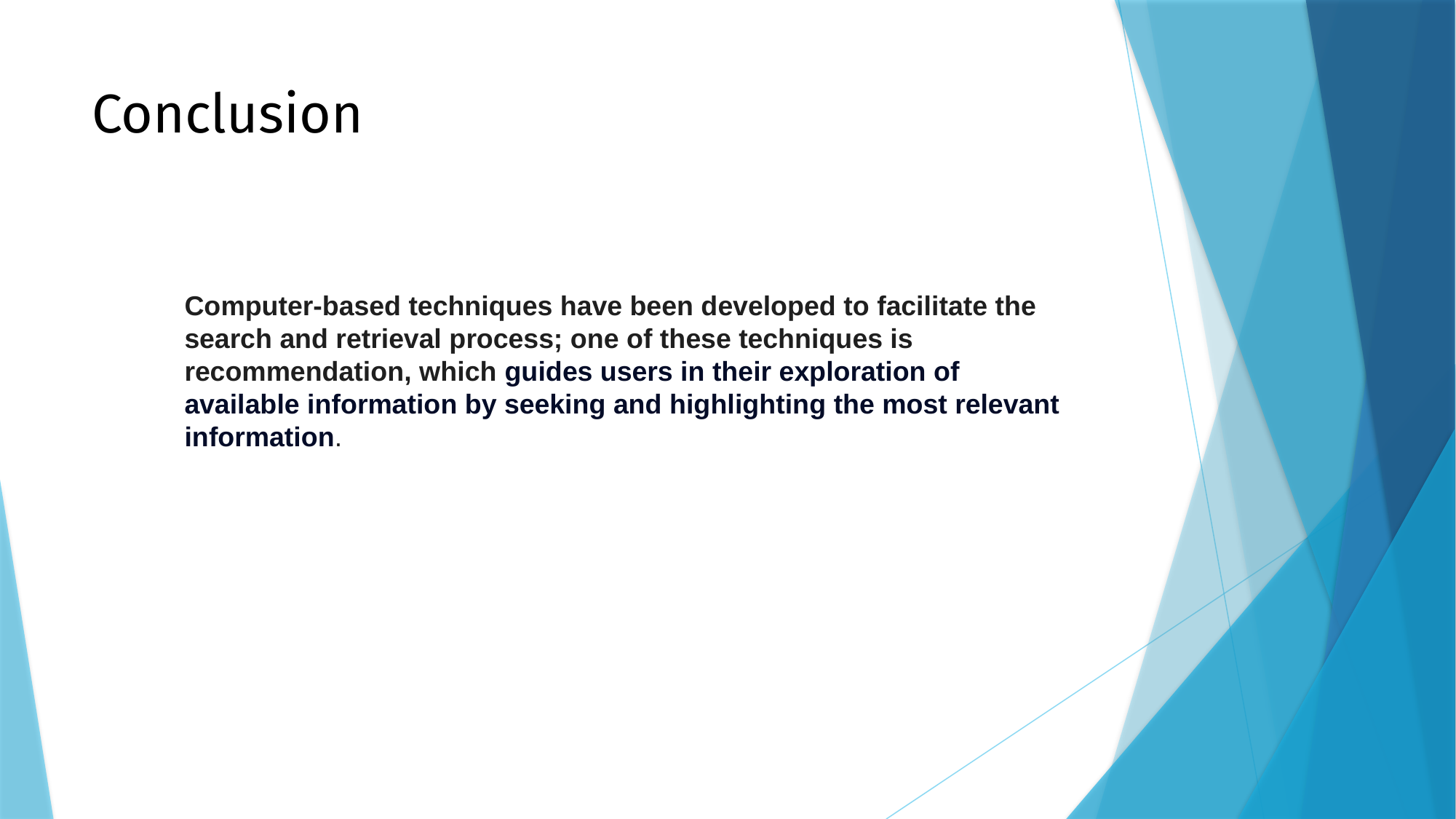

# Conclusion
Computer-based techniques have been developed to facilitate the search and retrieval process; one of these techniques is recommendation, which guides users in their exploration of available information by seeking and highlighting the most relevant information.